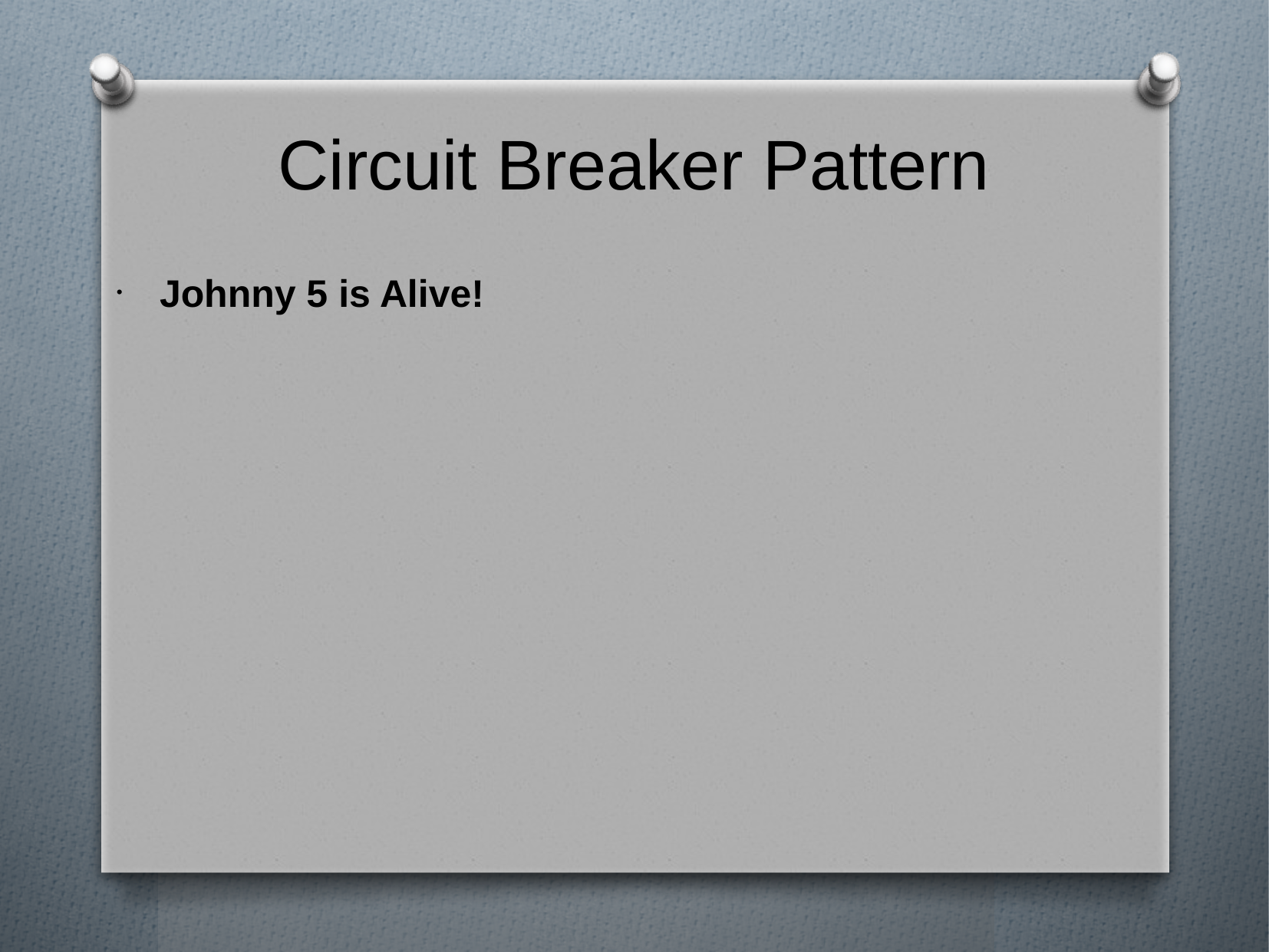

Circuit Breaker Pattern

Johnny 5 is Alive!